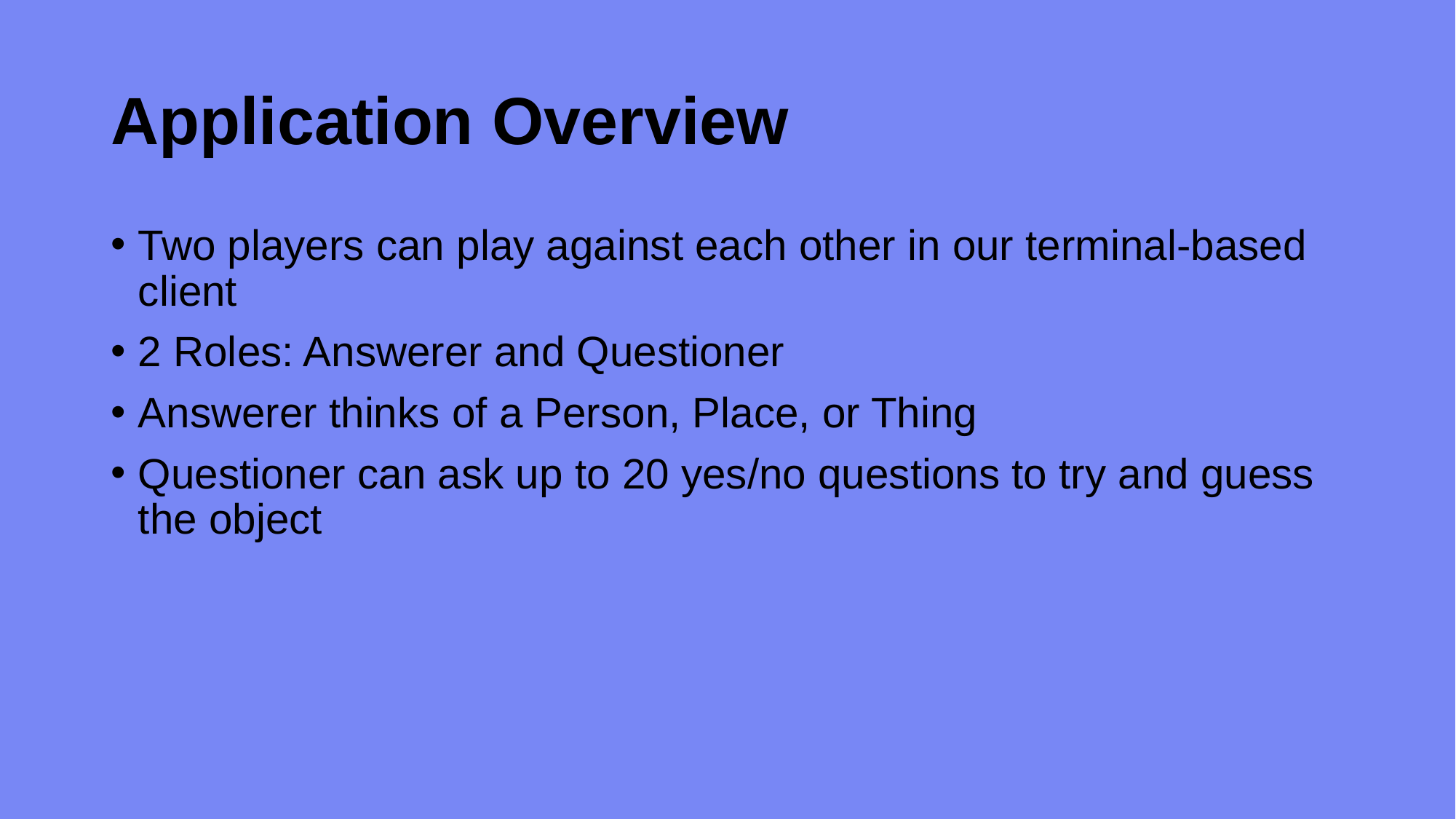

# Application Overview
Two players can play against each other in our terminal-based client
2 Roles: Answerer and Questioner
Answerer thinks of a Person, Place, or Thing
Questioner can ask up to 20 yes/no questions to try and guess the object